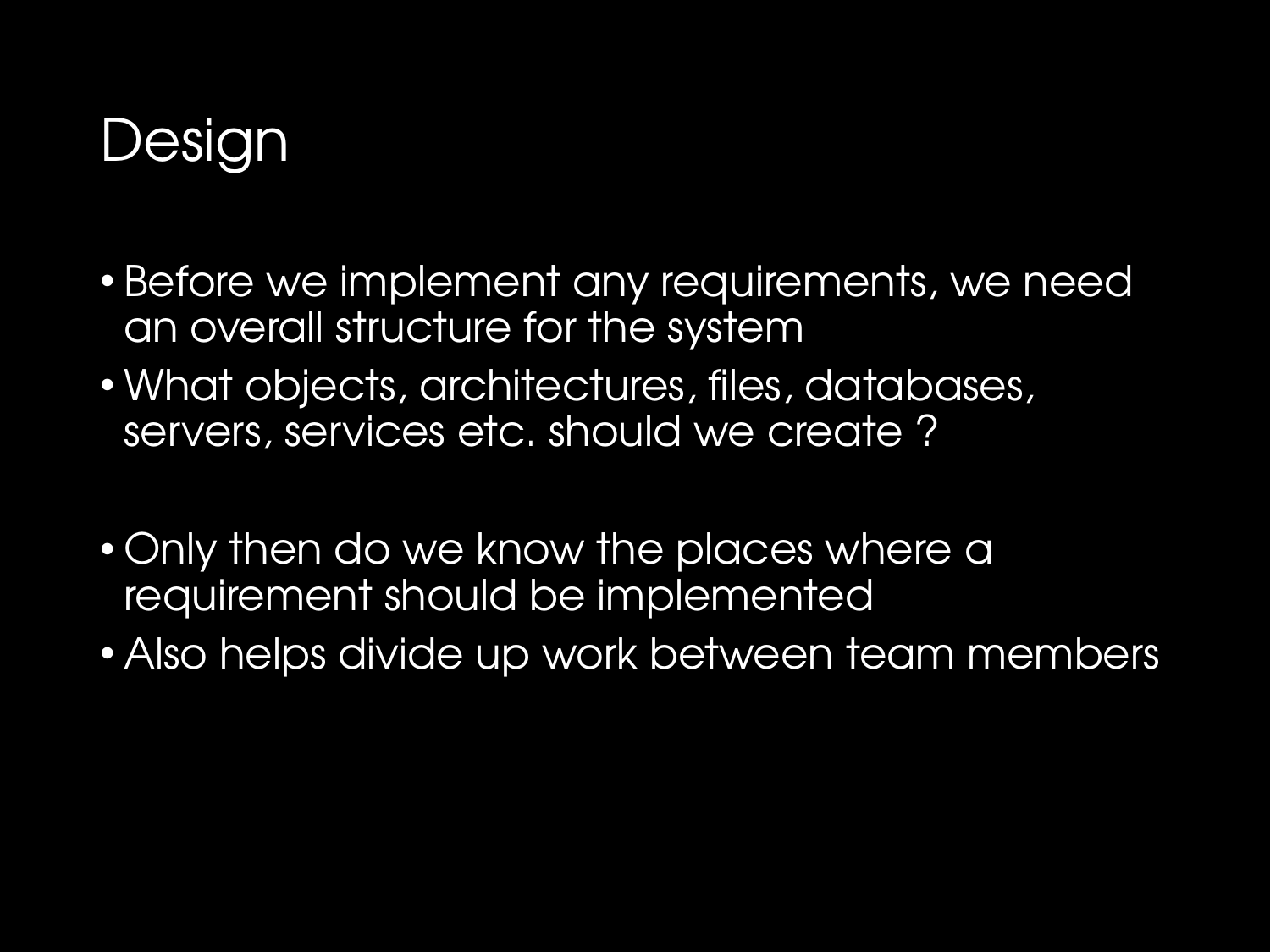

# Design
Before we implement any requirements, we need an overall structure for the system
What objects, architectures, files, databases, servers, services etc. should we create ?

Only then do we know the places where a requirement should be implemented
Also helps divide up work between team members